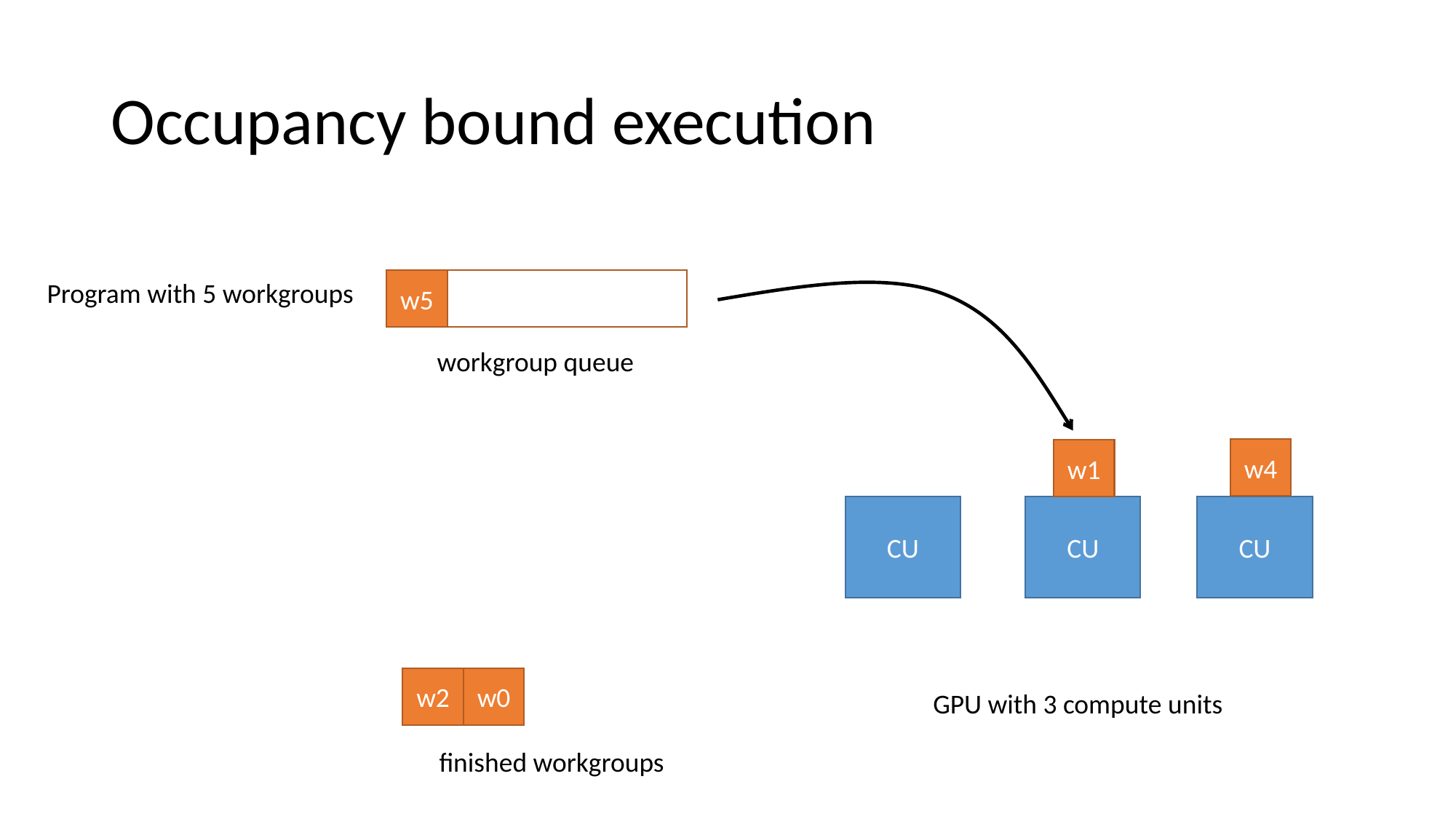

# Occupancy bound execution
w5
w4
Program with 5 workgroups

workgroup queue
w4
w1
CU
CU
CU
w2
w0
GPU with 3 compute units
finished workgroups